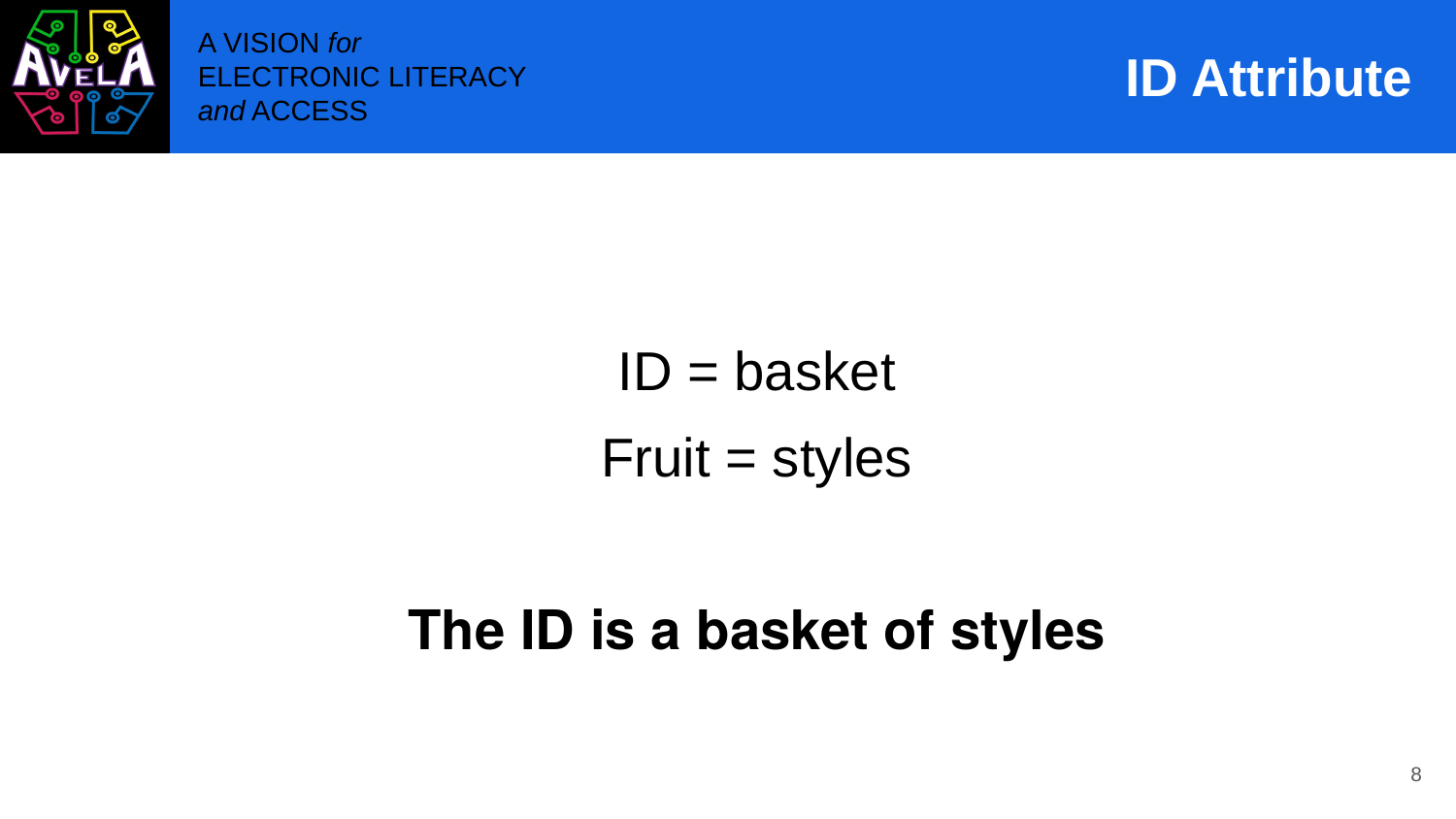

# ID Attribute
ID = basket
Fruit = styles

The ID is a basket of styles
8